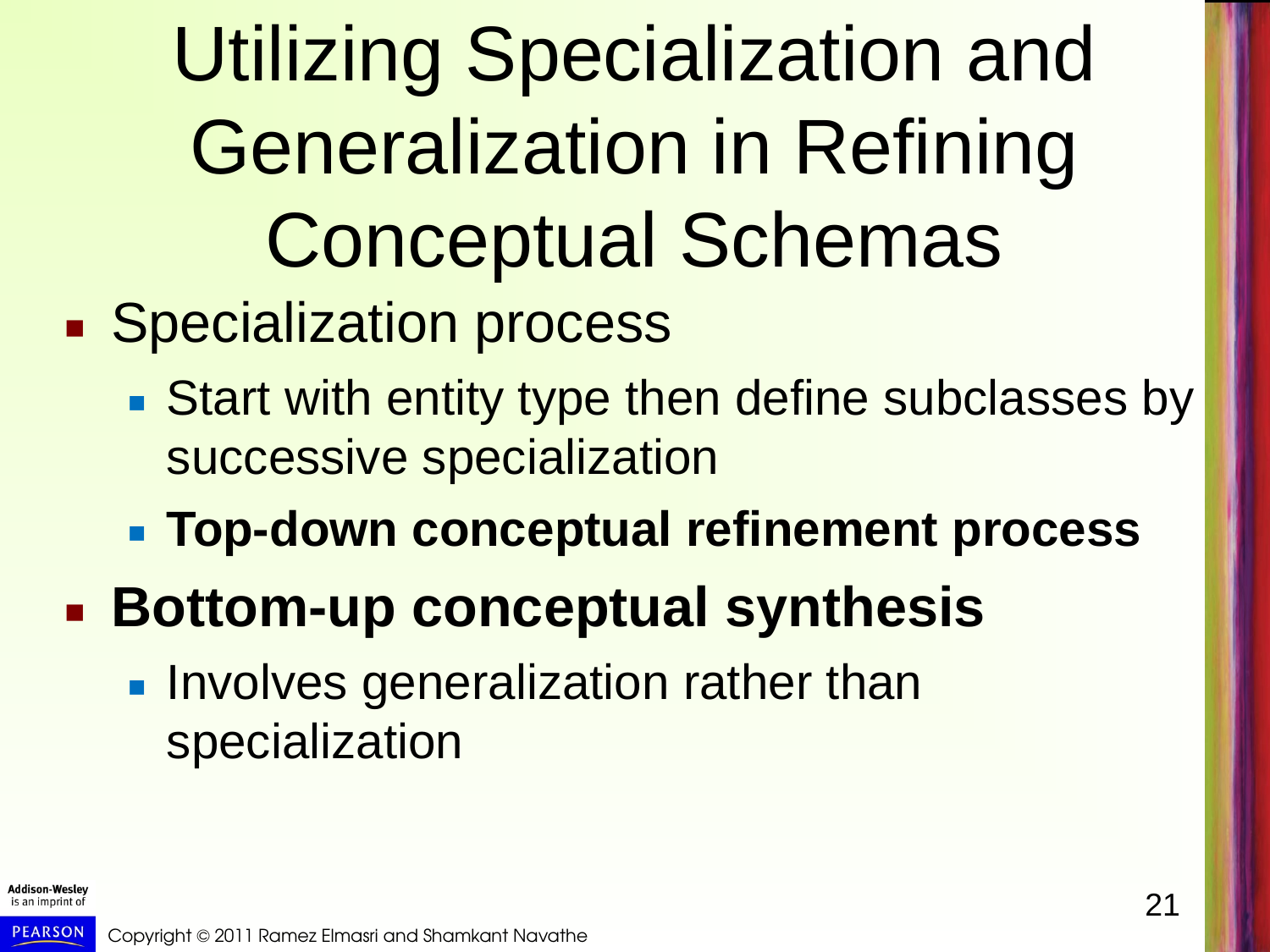

# Utilizing Specialization and Generalization in Refining Conceptual Schemas
Specialization process
Start with entity type then define subclasses by successive specialization
Top-down conceptual refinement process
Bottom-up conceptual synthesis
Involves generalization rather than specialization